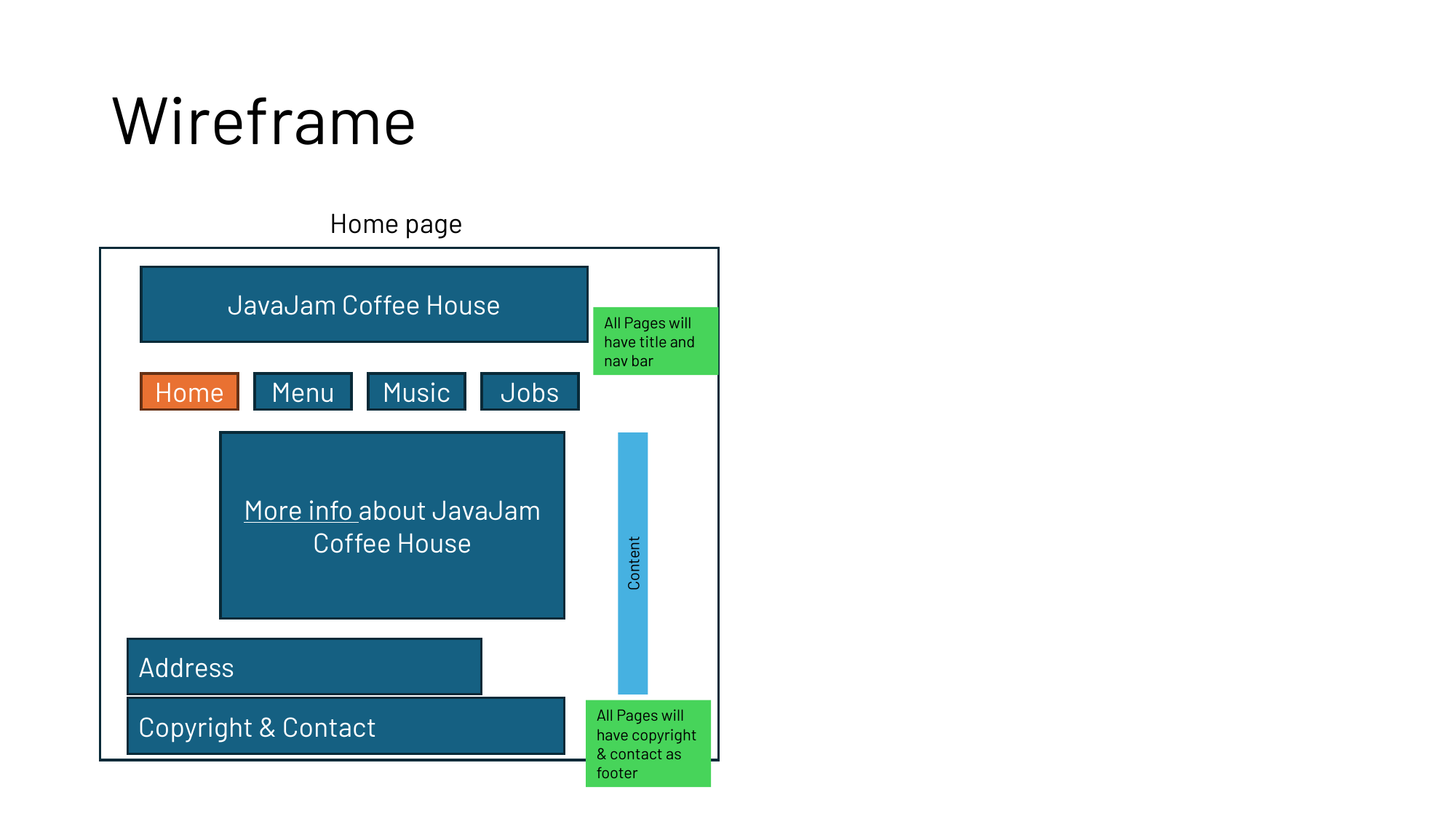

# Wireframe
Home page

JavaJam Coffee House
All Pages will have title and nav bar
Home
Menu
Music
Jobs
More info about JavaJam Coffee House
Content
Address
Copyright & Contact
All Pages will have copyright & contact as footer